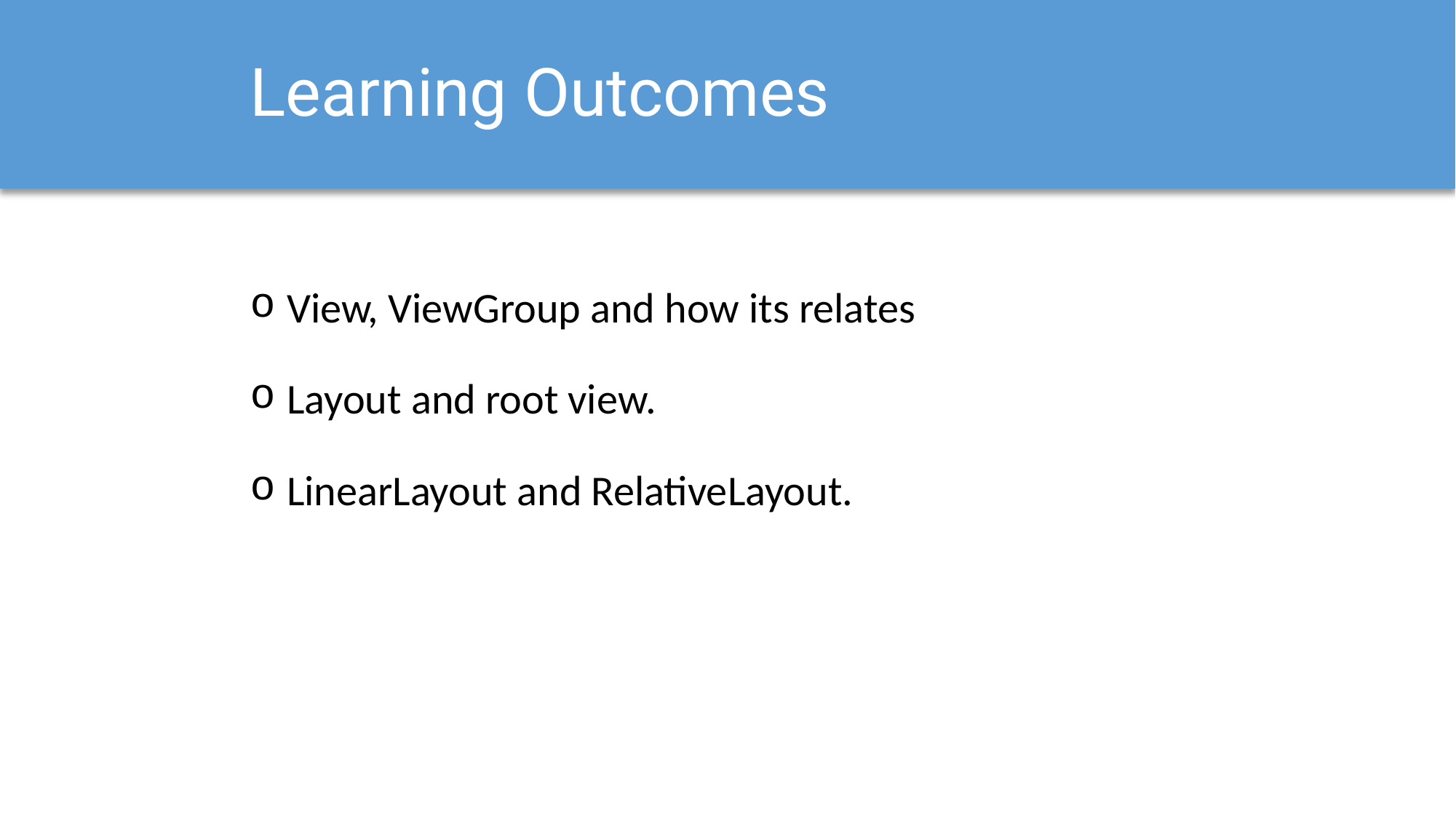

# Learning Outcomes
 View, ViewGroup and how its relates
 Layout and root view.
 LinearLayout and RelativeLayout.